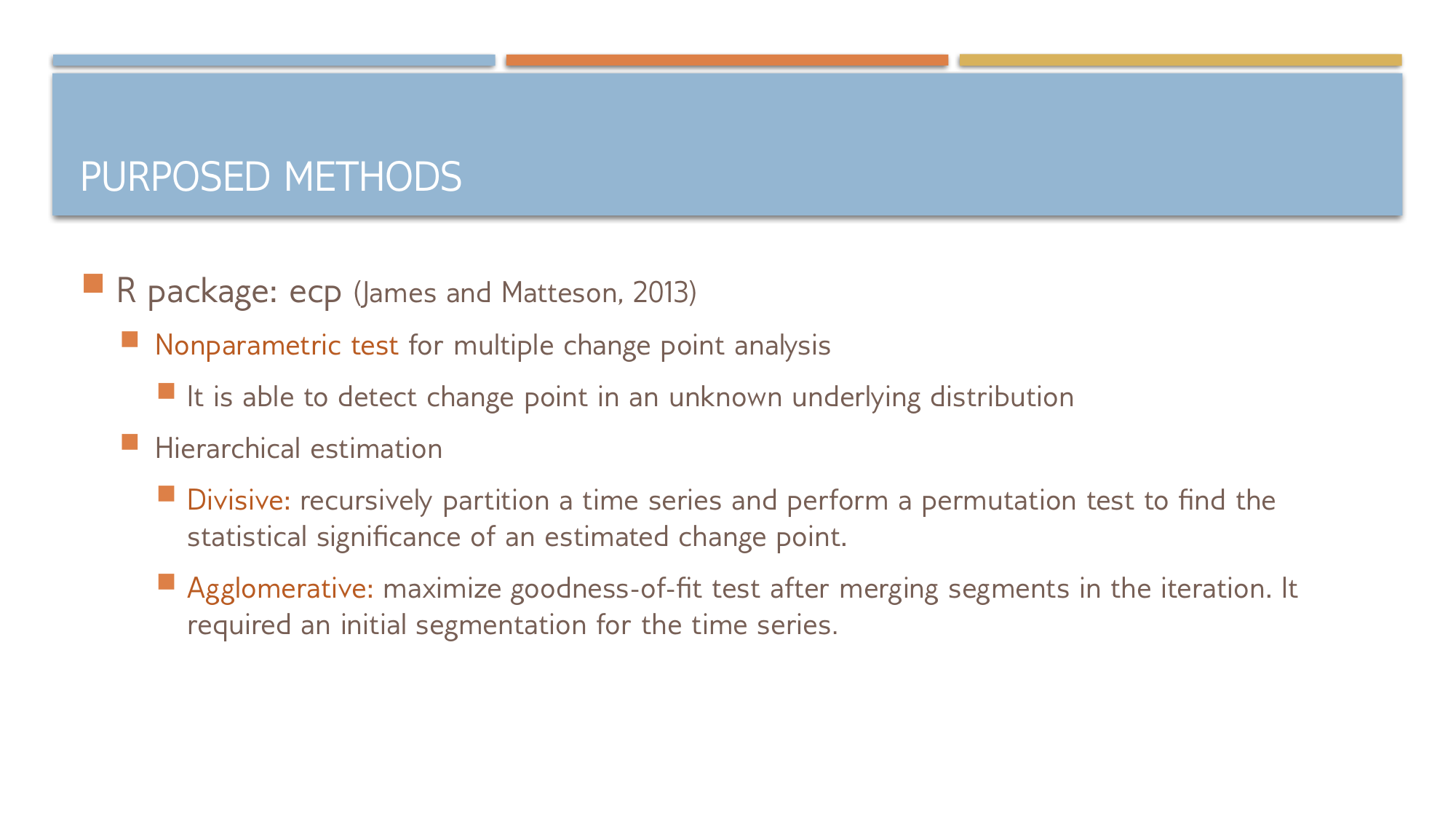

# purposed methods
R package: ecp (James and Matteson, 2013)
Nonparametric test for multiple change point analysis
It is able to detect change point in an unknown underlying distribution
Hierarchical estimation
Divisive: recursively partition a time series and perform a permutation test to find the statistical significance of an estimated change point.
Agglomerative: maximize goodness-of-fit test after merging segments in the iteration. It required an initial segmentation for the time series.